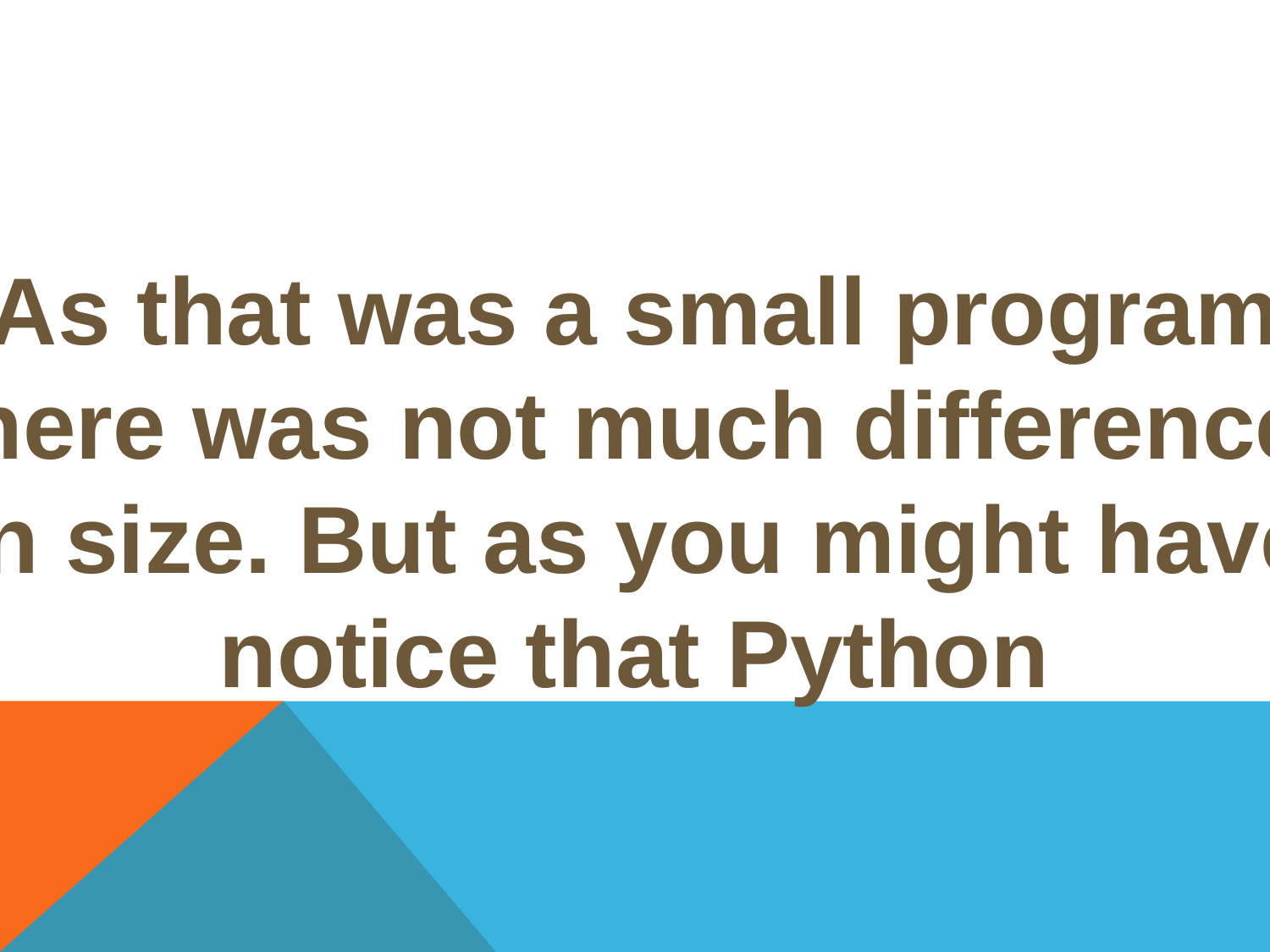

As that was a small program
there was not much difference
in size. But as you might have
notice that Python